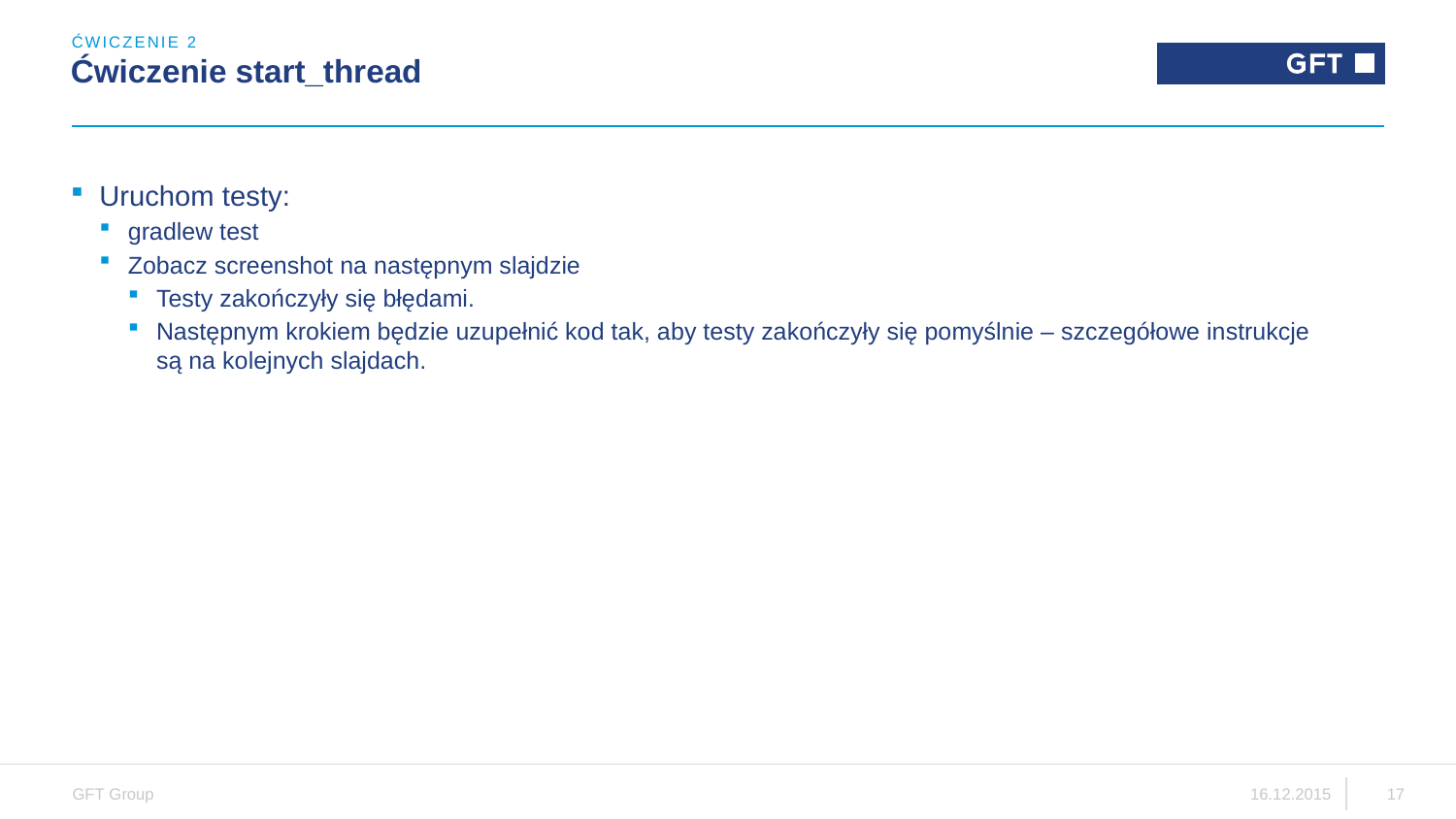

ĆWICZENIE 2
# Ćwiczenie start_thread
Uruchom testy:
gradlew test
Zobacz screenshot na następnym slajdzie
Testy zakończyły się błędami.
Następnym krokiem będzie uzupełnić kod tak, aby testy zakończyły się pomyślnie – szczegółowe instrukcje są na kolejnych slajdach.